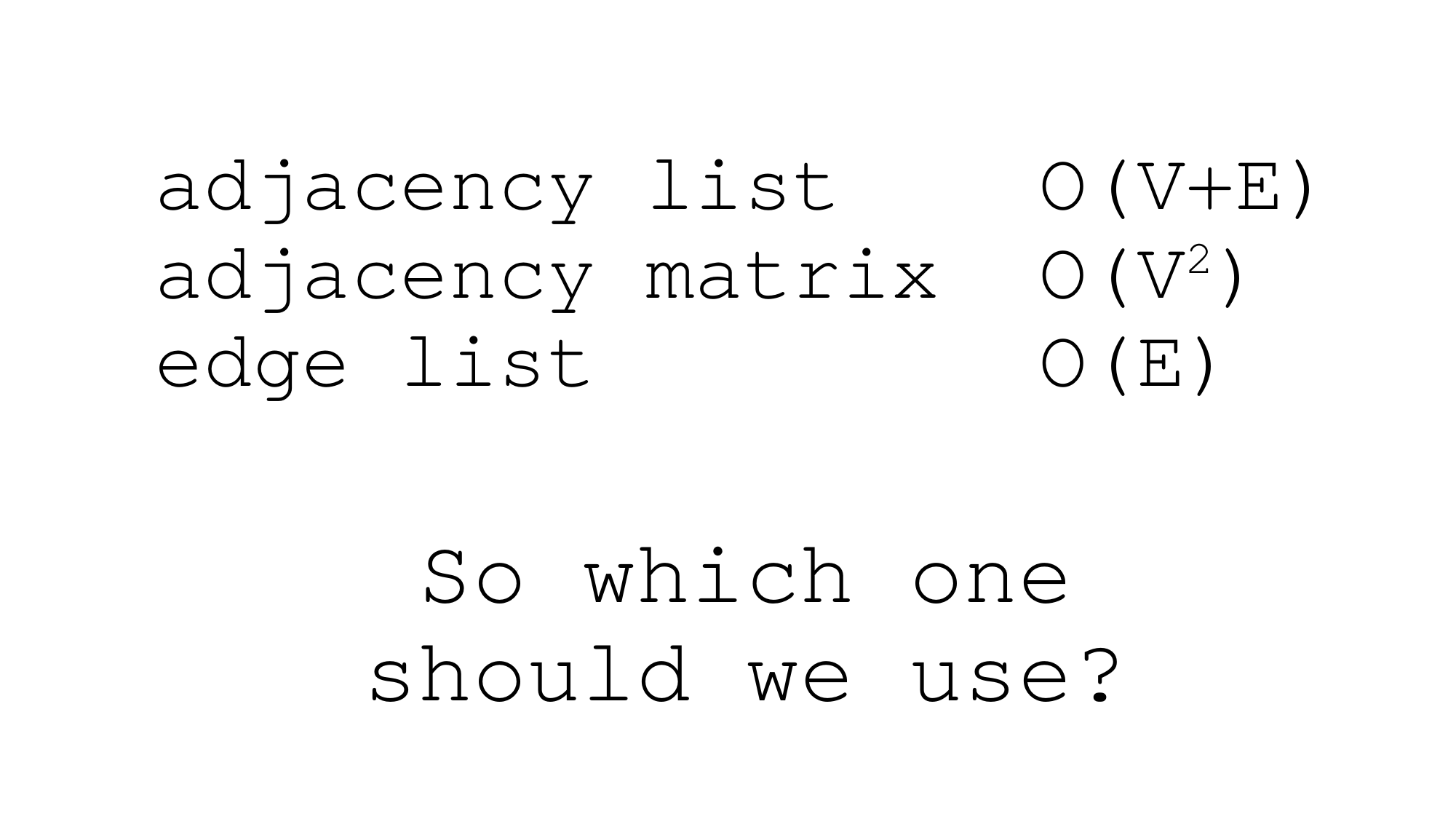

# adjacency list    O(V+E) adjacency matrix  O(V2) edge list         O(E)
So which one should we use?